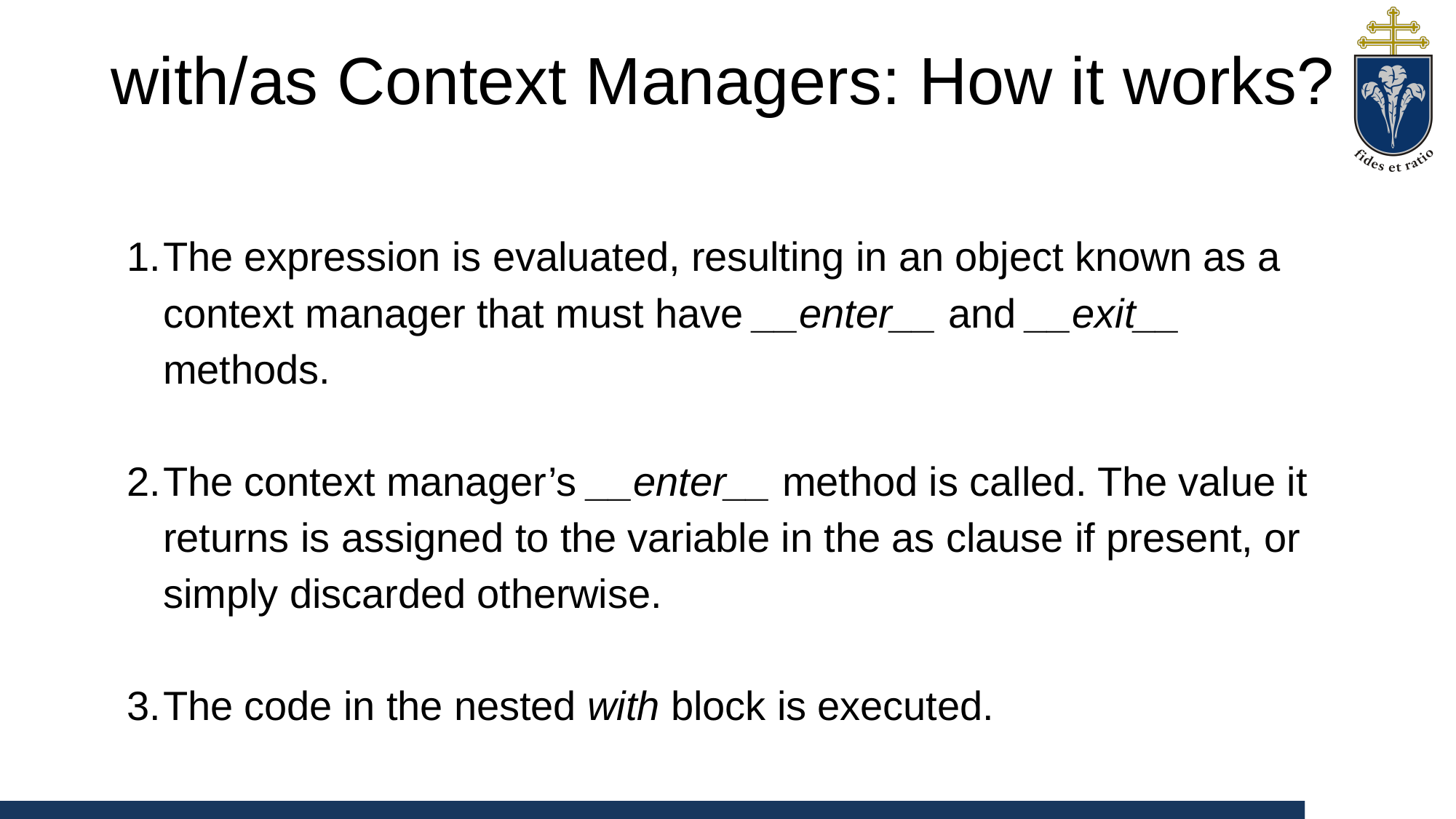

# with/as Context Managers: How it works?
The expression is evaluated, resulting in an object known as a context manager that must have __enter__ and __exit__ methods.

The context manager’s __enter__ method is called. The value it returns is assigned to the variable in the as clause if present, or simply discarded otherwise.

The code in the nested with block is executed.